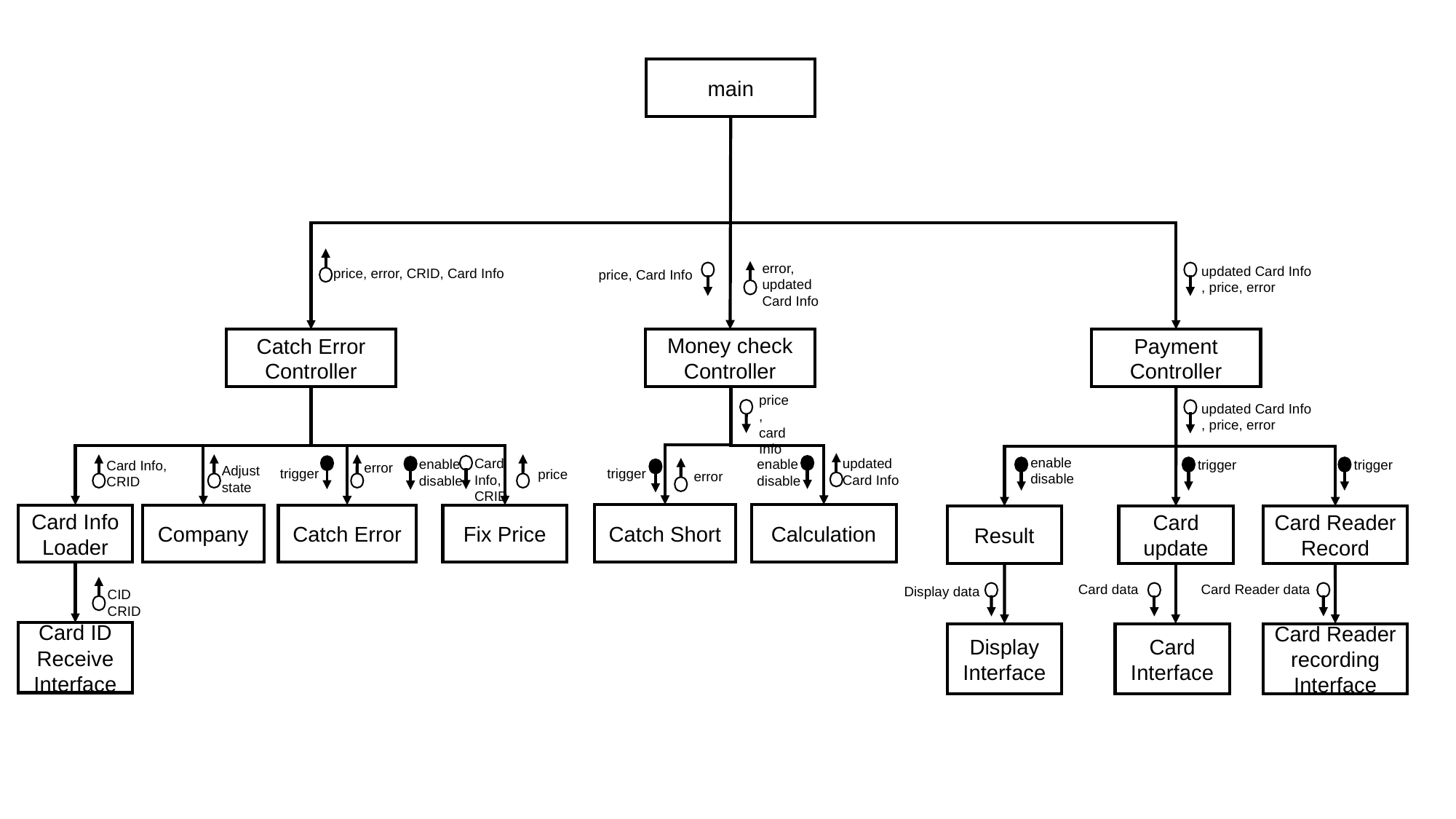

main
error,
updated Card Info
updated Card Info
, price, error
price, error, CRID, Card Info
price, Card Info

Money check Controller
Catch Error Controller
Payment Controller
price, card Info
updated Card Info
, price, error

enable
disable
Card Info, CRID

updated Card Info
enable
disable
enable
disable
trigger
trigger
Card Info,
CRID

error

Adjust
state

trigger
trigger
price
error

Catch Short
Calculation
Card Info Loader
Company
Catch Error
Fix Price
Result
Card update
Card Reader Record
Card data
Card Reader data
Display data
CID
CRID

Card ID Receive Interface
Display
Interface
Card Interface
Card Reader recording
Interface